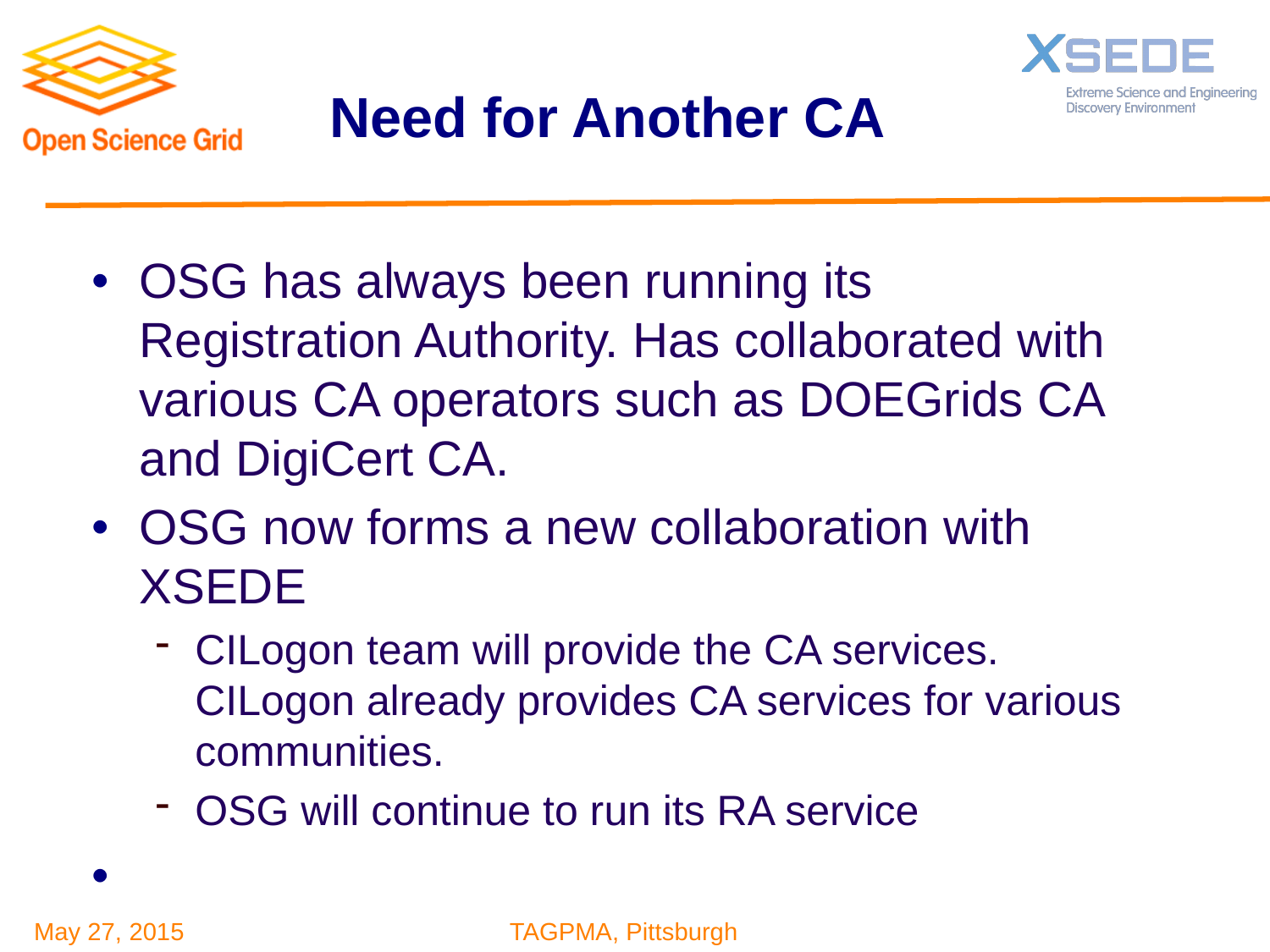

# Need for Another CA
OSG has always been running its Registration Authority. Has collaborated with various CA operators such as DOEGrids CA and DigiCert CA.
OSG now forms a new collaboration with XSEDE
CILogon team will provide the CA services. CILogon already provides CA services for various communities.
OSG will continue to run its RA service